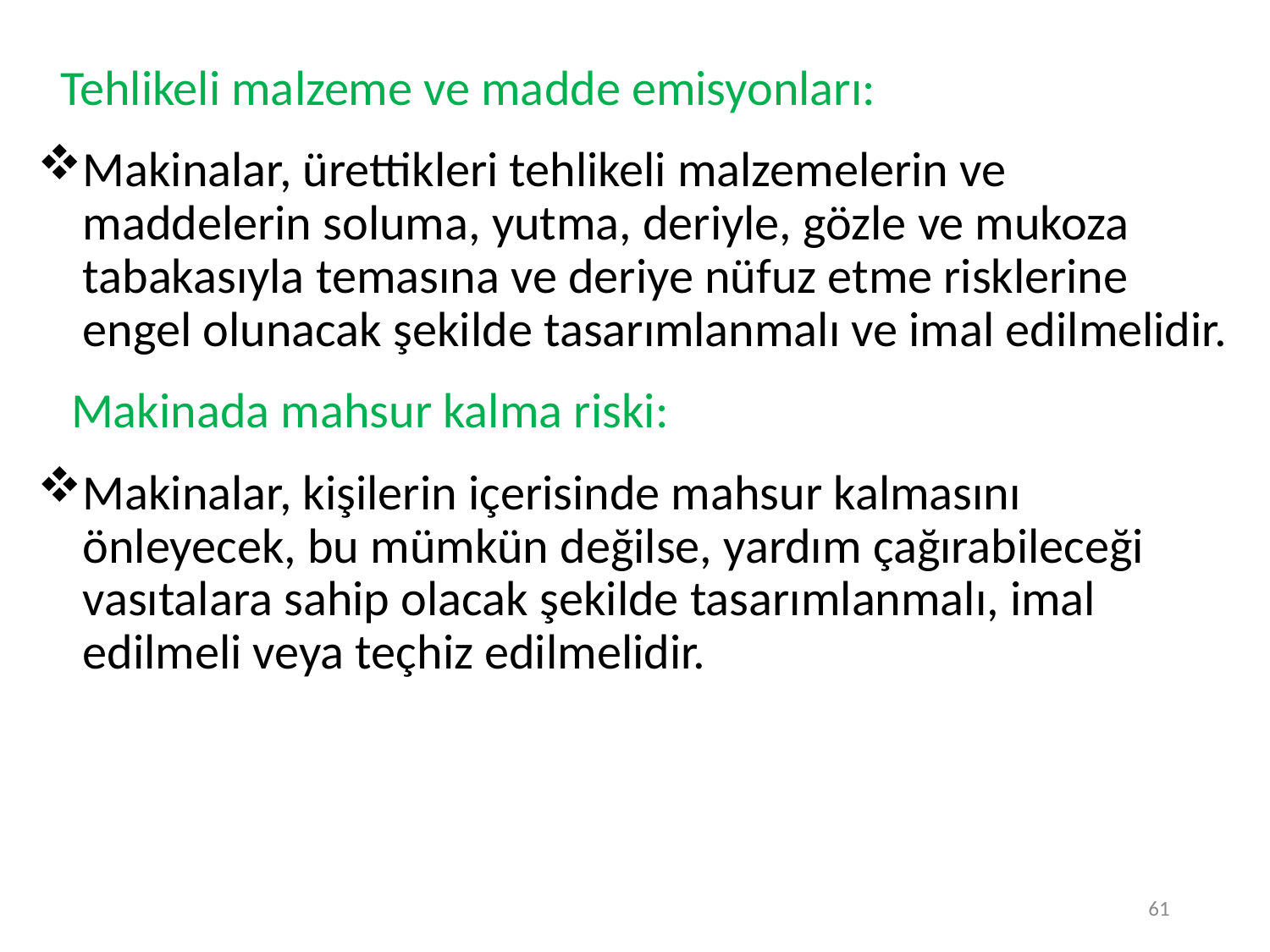

Tehlikeli malzeme ve madde emisyonları:
Makinalar, ürettikleri tehlikeli malzemelerin ve maddelerin soluma, yutma, deriyle, gözle ve mukoza tabakasıyla temasına ve deriye nüfuz etme risklerine engel olunacak şekilde tasarımlanmalı ve imal edilmelidir.
   Makinada mahsur kalma riski:
Makinalar, kişilerin içerisinde mahsur kalmasını önleyecek, bu mümkün değilse, yardım çağırabileceği vasıtalara sahip olacak şekilde tasarımlanmalı, imal edilmeli veya teçhiz edilmelidir.
61